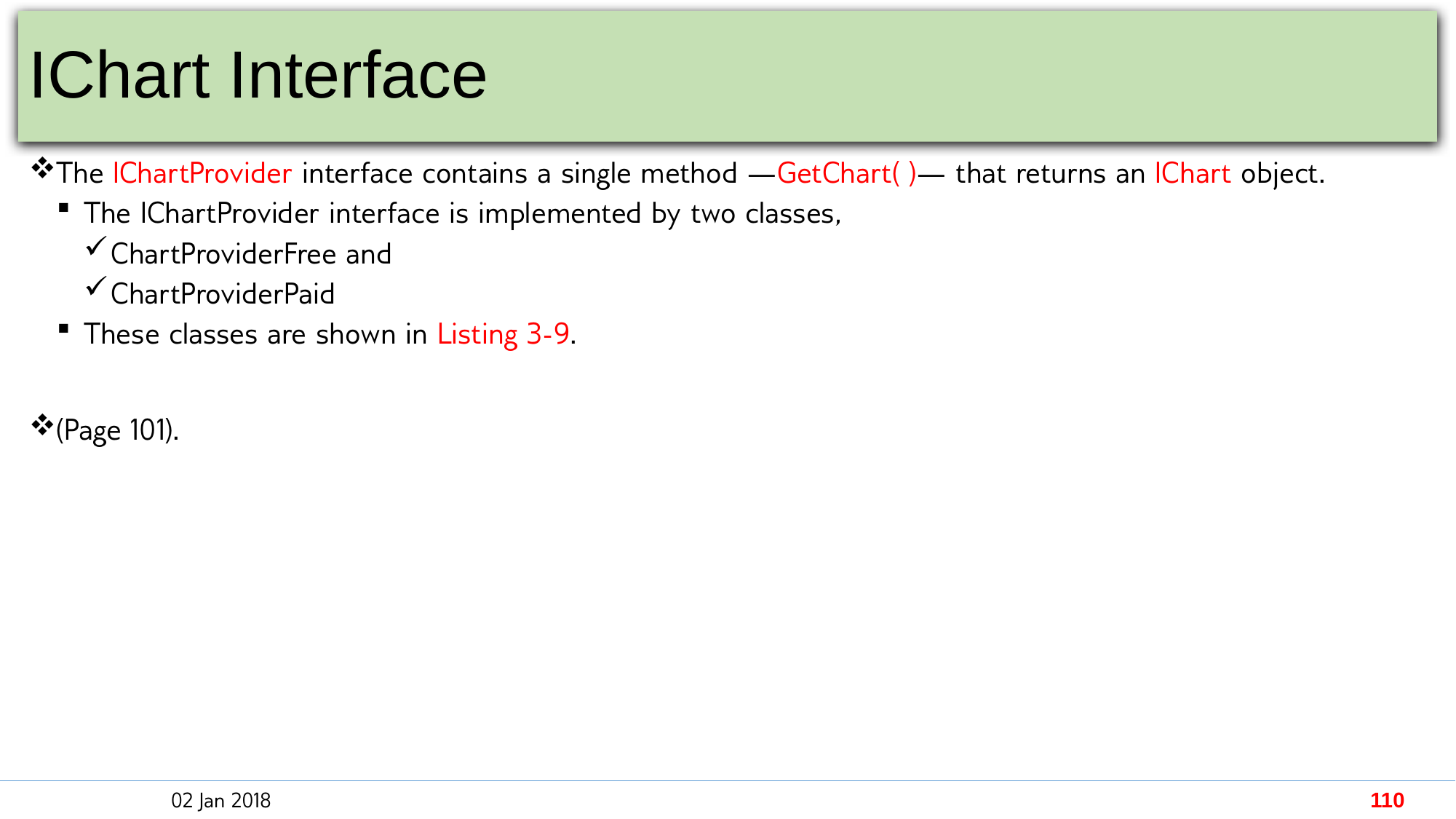

# IChart Interface
The IChartProvider interface contains a single method —GetChart( )— that returns an IChart object.
The IChartProvider interface is implemented by two classes,
ChartProviderFree and
ChartProviderPaid
These classes are shown in Listing 3-9.

(Page 101).
02 Jan 2018
110